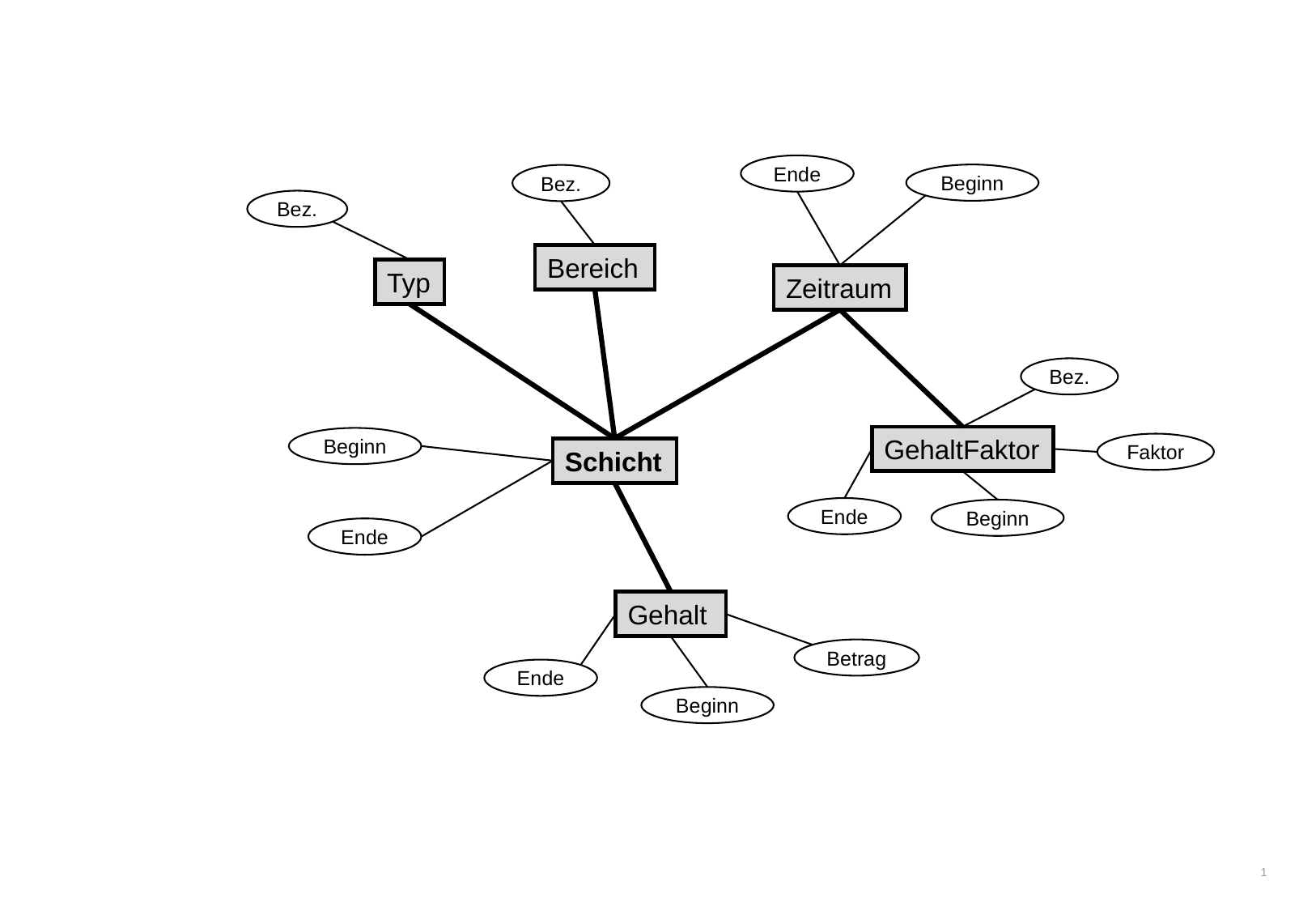

Ende
Beginn
Bez.
Bez.
Bereich
Typ
Zeitraum
Bez.
GehaltFaktor
Beginn
Faktor
Schicht
Ende
Beginn
Ende
Gehalt
Betrag
Ende
Beginn